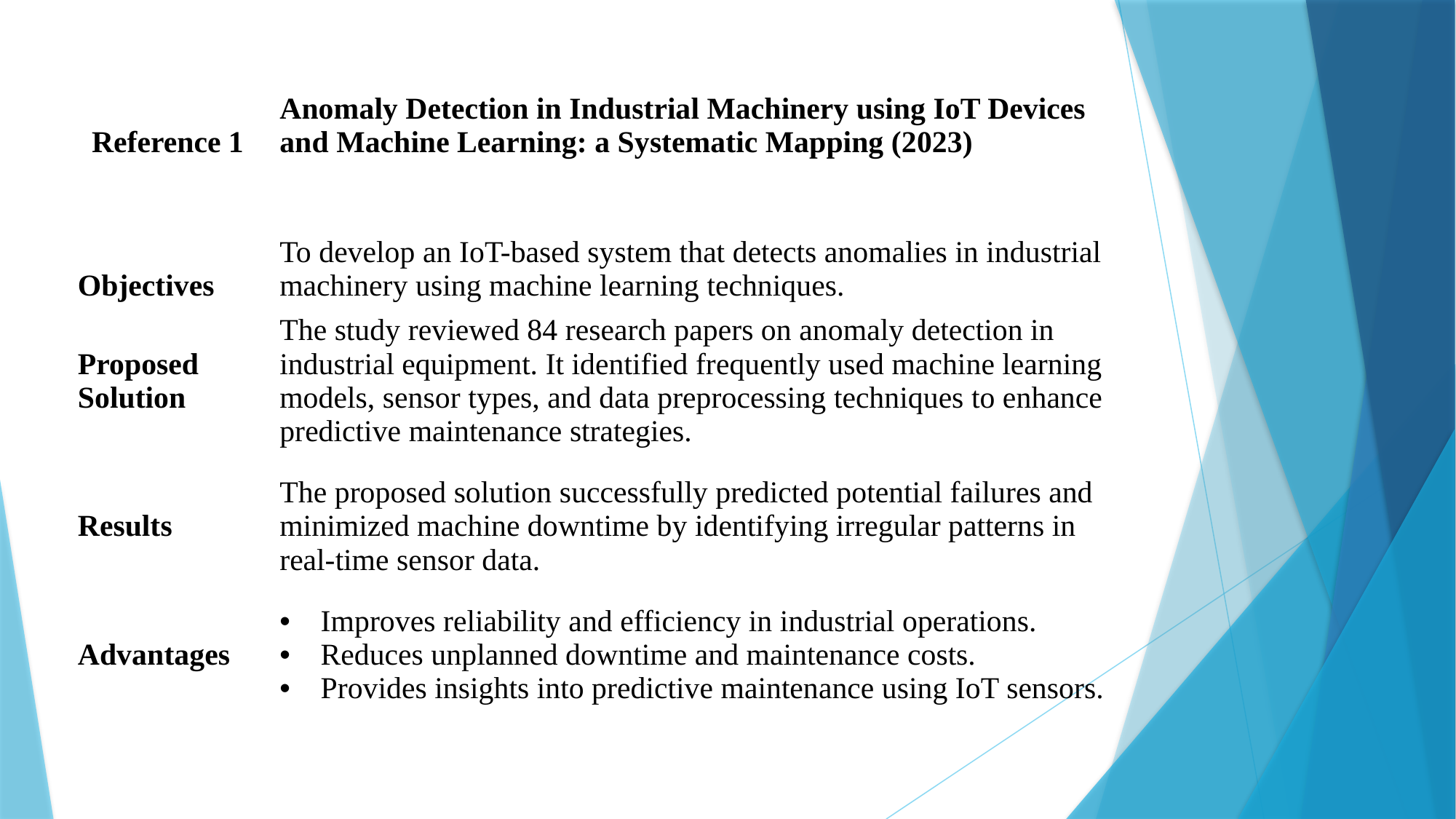

| Reference 1 | Anomaly Detection in Industrial Machinery using IoT Devices and Machine Learning: a Systematic Mapping (2023) |
| --- | --- |
| Objectives | To develop an IoT-based system that detects anomalies in industrial machinery using machine learning techniques. |
| Proposed Solution | The study reviewed 84 research papers on anomaly detection in industrial equipment. It identified frequently used machine learning models, sensor types, and data preprocessing techniques to enhance predictive maintenance strategies. |
| Results | The proposed solution successfully predicted potential failures and minimized machine downtime by identifying irregular patterns in real-time sensor data. |
| Advantages | Improves reliability and efficiency in industrial operations. Reduces unplanned downtime and maintenance costs. Provides insights into predictive maintenance using IoT sensors. |